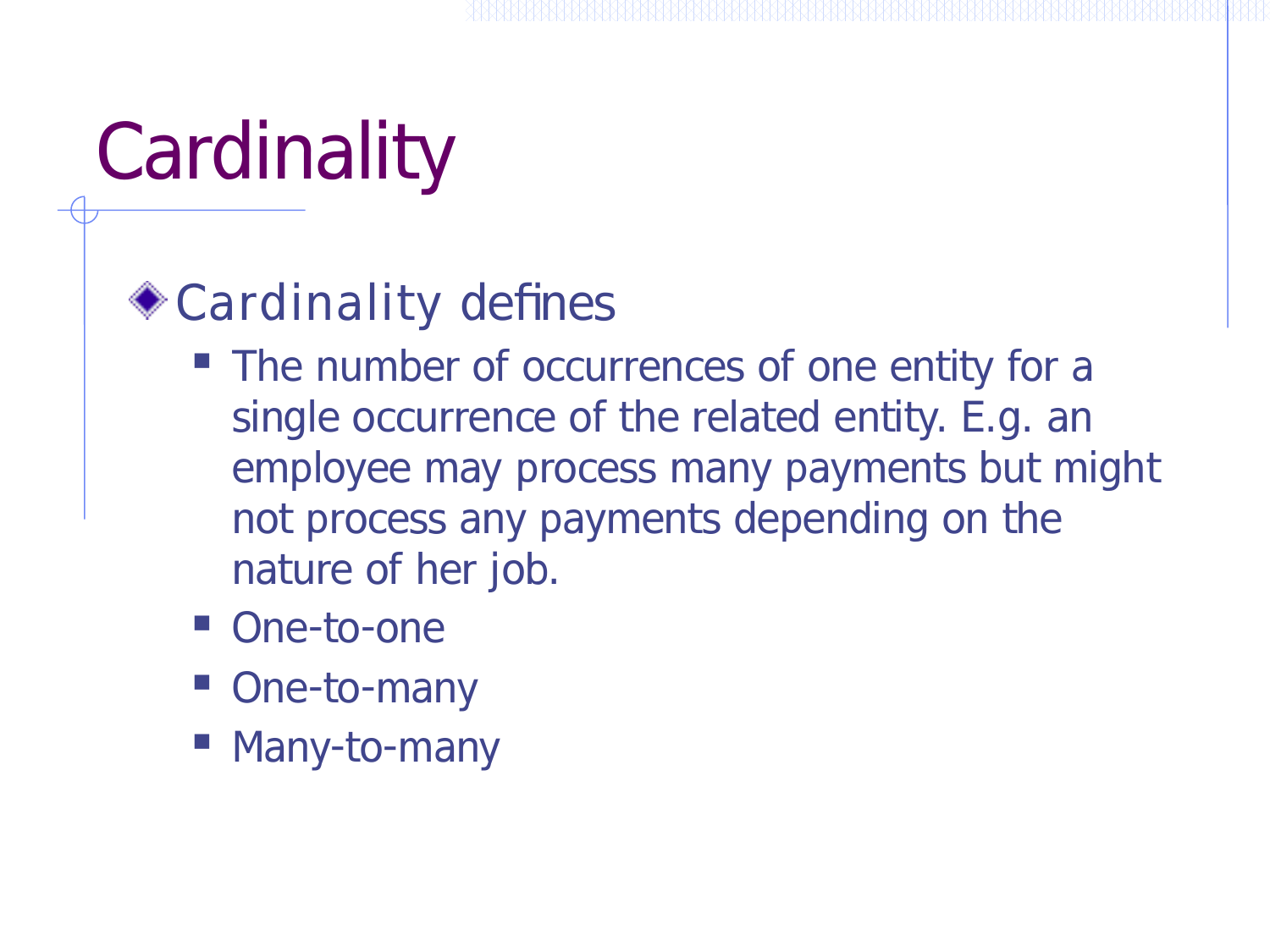

# Cardinality
Cardinality defines
The number of occurrences of one entity for a single occurrence of the related entity. E.g. an employee may process many payments but might not process any payments depending on the nature of her job.
One-to-one
One-to-many
Many-to-many